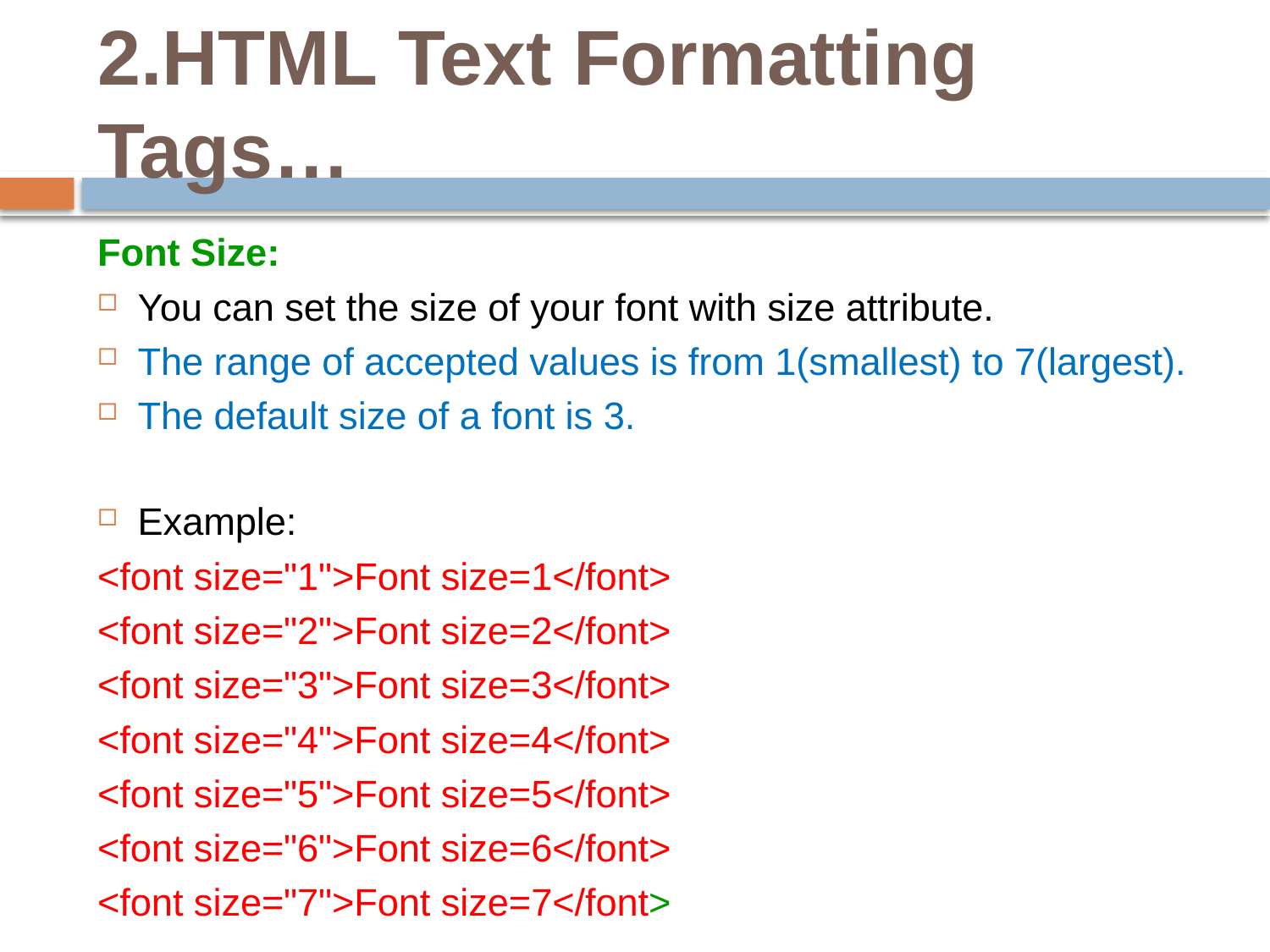

# 2.HTML Text Formatting Tags…
Font Size:
You can set the size of your font with size attribute.
The range of accepted values is from 1(smallest) to 7(largest).
The default size of a font is 3.

Example:
<font size="1">Font size=1</font>
<font size="2">Font size=2</font>
<font size="3">Font size=3</font>
<font size="4">Font size=4</font>
<font size="5">Font size=5</font>
<font size="6">Font size=6</font>
<font size="7">Font size=7</font>